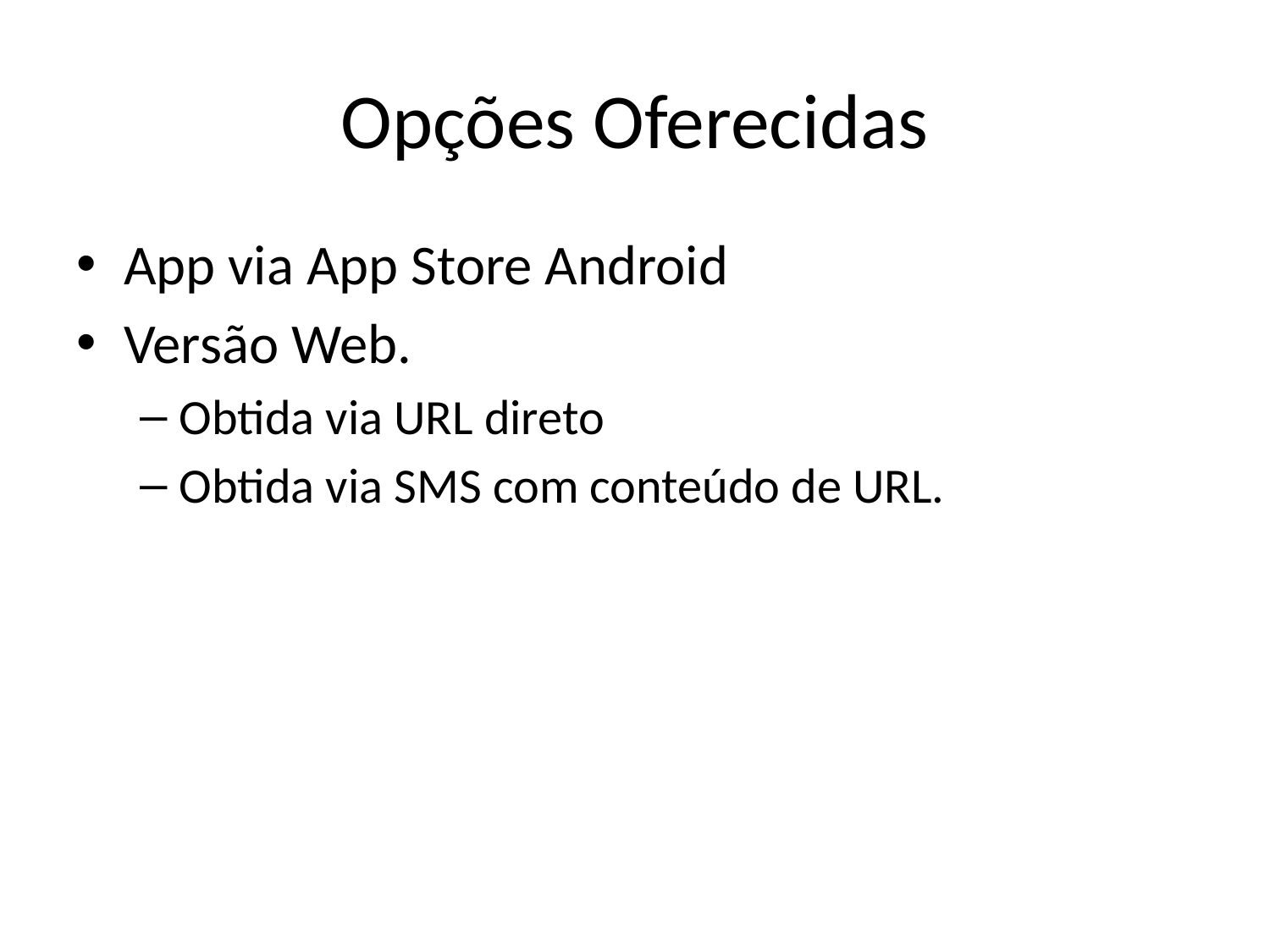

# Opções Oferecidas
App via App Store Android
Versão Web.
Obtida via URL direto
Obtida via SMS com conteúdo de URL.